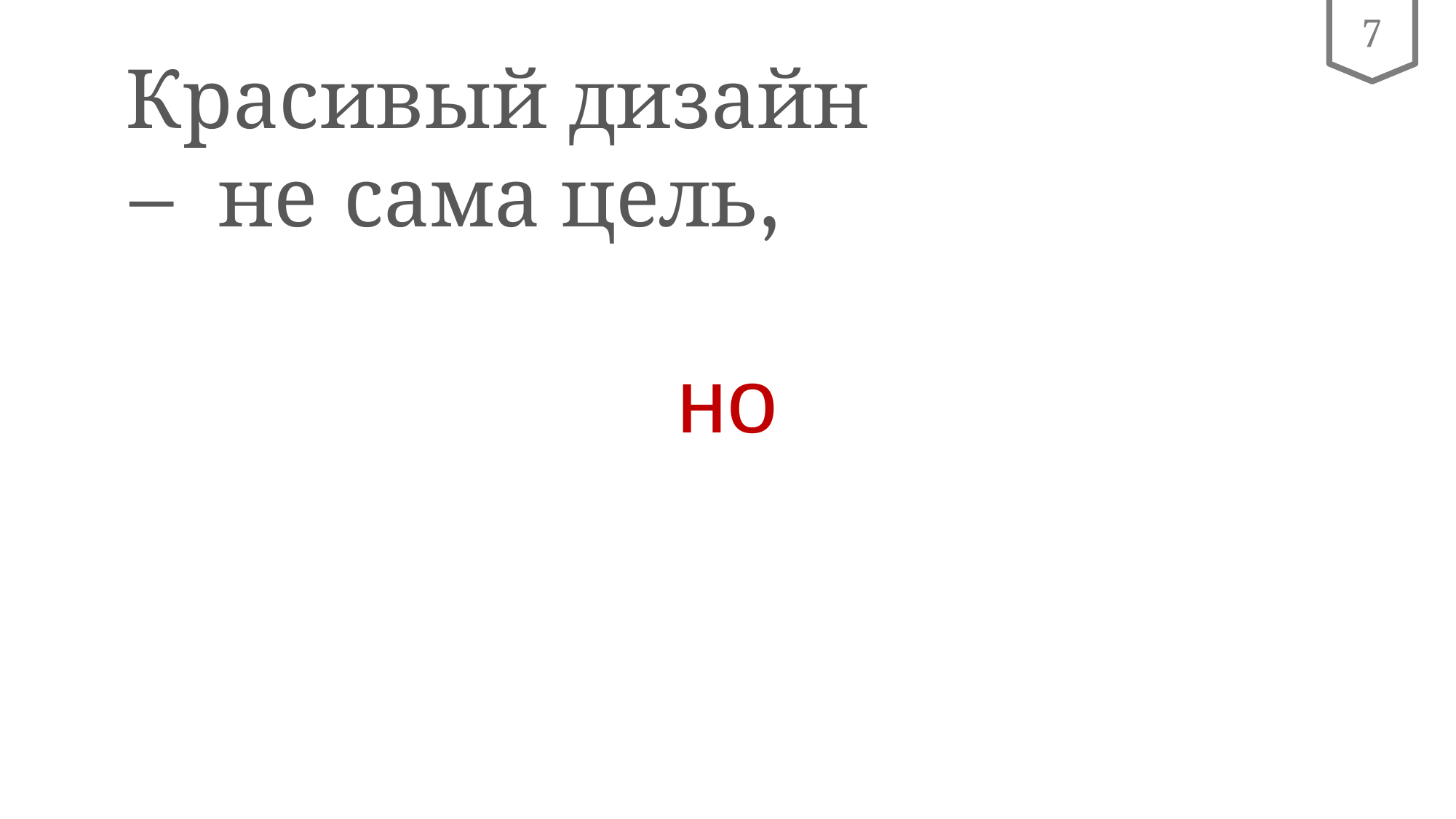

7
Красивый дизайн –  не	сама цель,
но